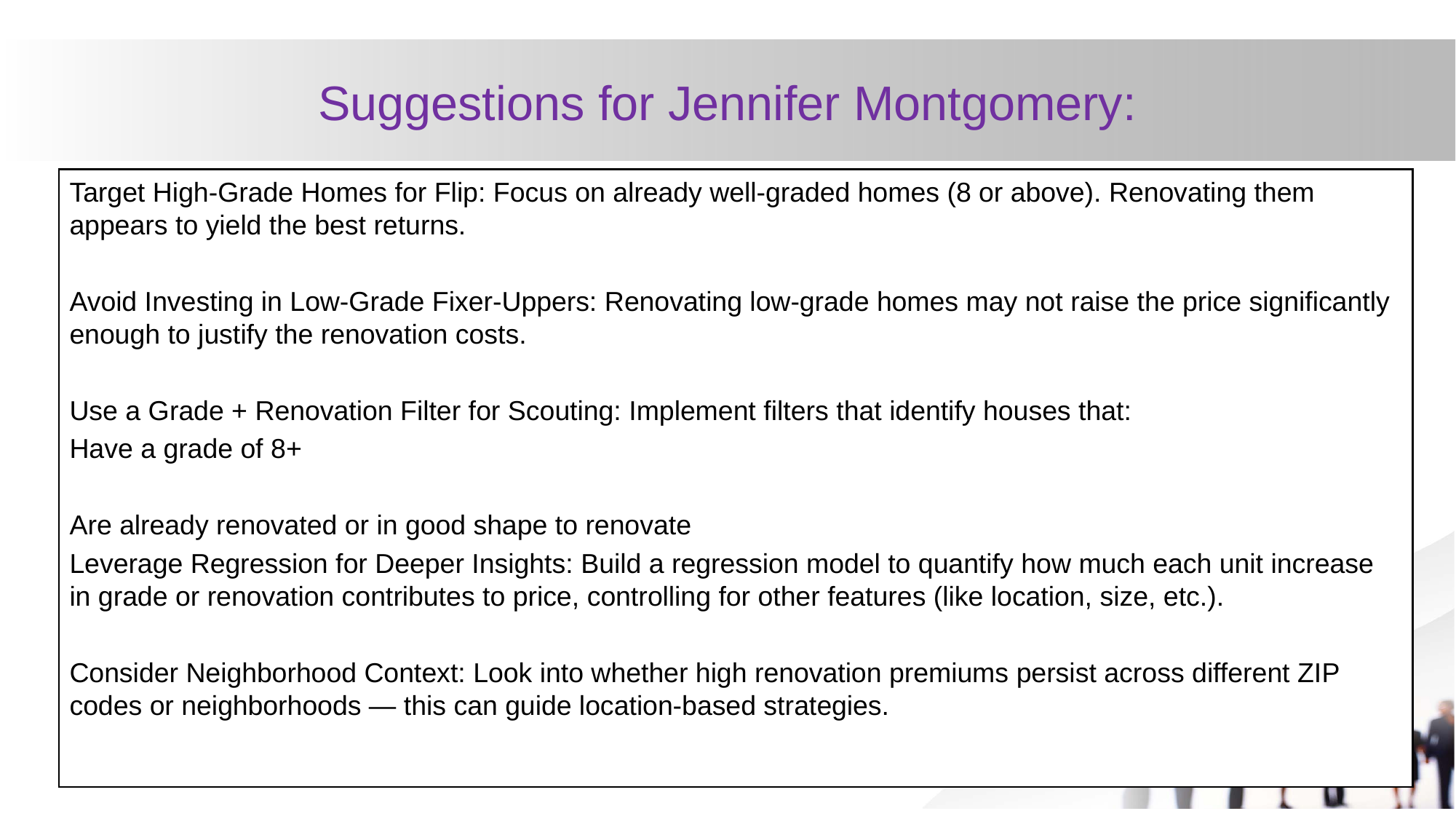

# Suggestions for Jennifer Montgomery:
Target High-Grade Homes for Flip: Focus on already well-graded homes (8 or above). Renovating them appears to yield the best returns.

Avoid Investing in Low-Grade Fixer-Uppers: Renovating low-grade homes may not raise the price significantly enough to justify the renovation costs.

Use a Grade + Renovation Filter for Scouting: Implement filters that identify houses that:
Have a grade of 8+

Are already renovated or in good shape to renovate
Leverage Regression for Deeper Insights: Build a regression model to quantify how much each unit increase in grade or renovation contributes to price, controlling for other features (like location, size, etc.).

Consider Neighborhood Context: Look into whether high renovation premiums persist across different ZIP codes or neighborhoods — this can guide location-based strategies.